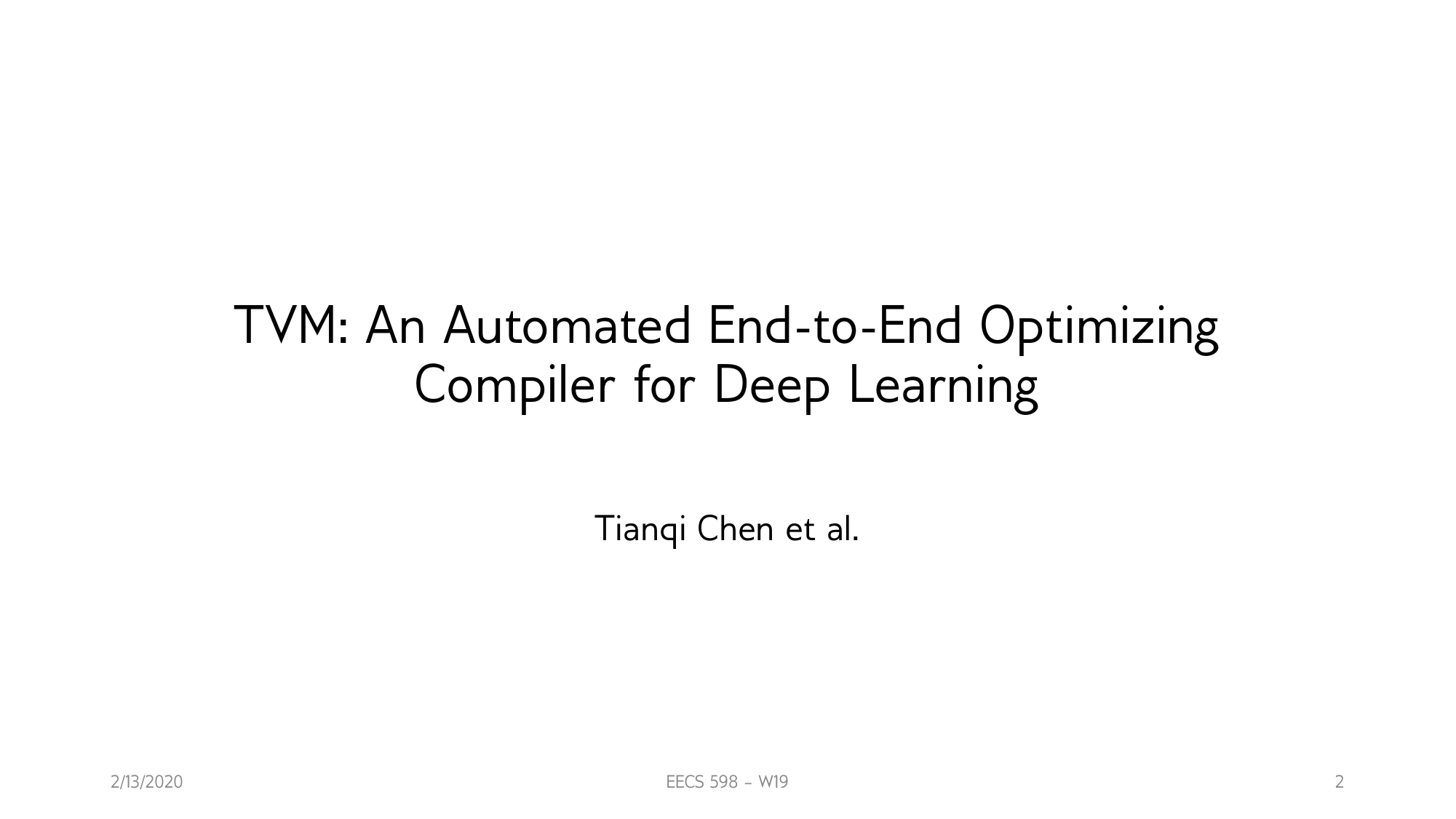

# TVM: An Automated End-to-End Optimizing Compiler for Deep Learning
Tianqi Chen et al.
2/13/2020
EECS 598 – W19
2